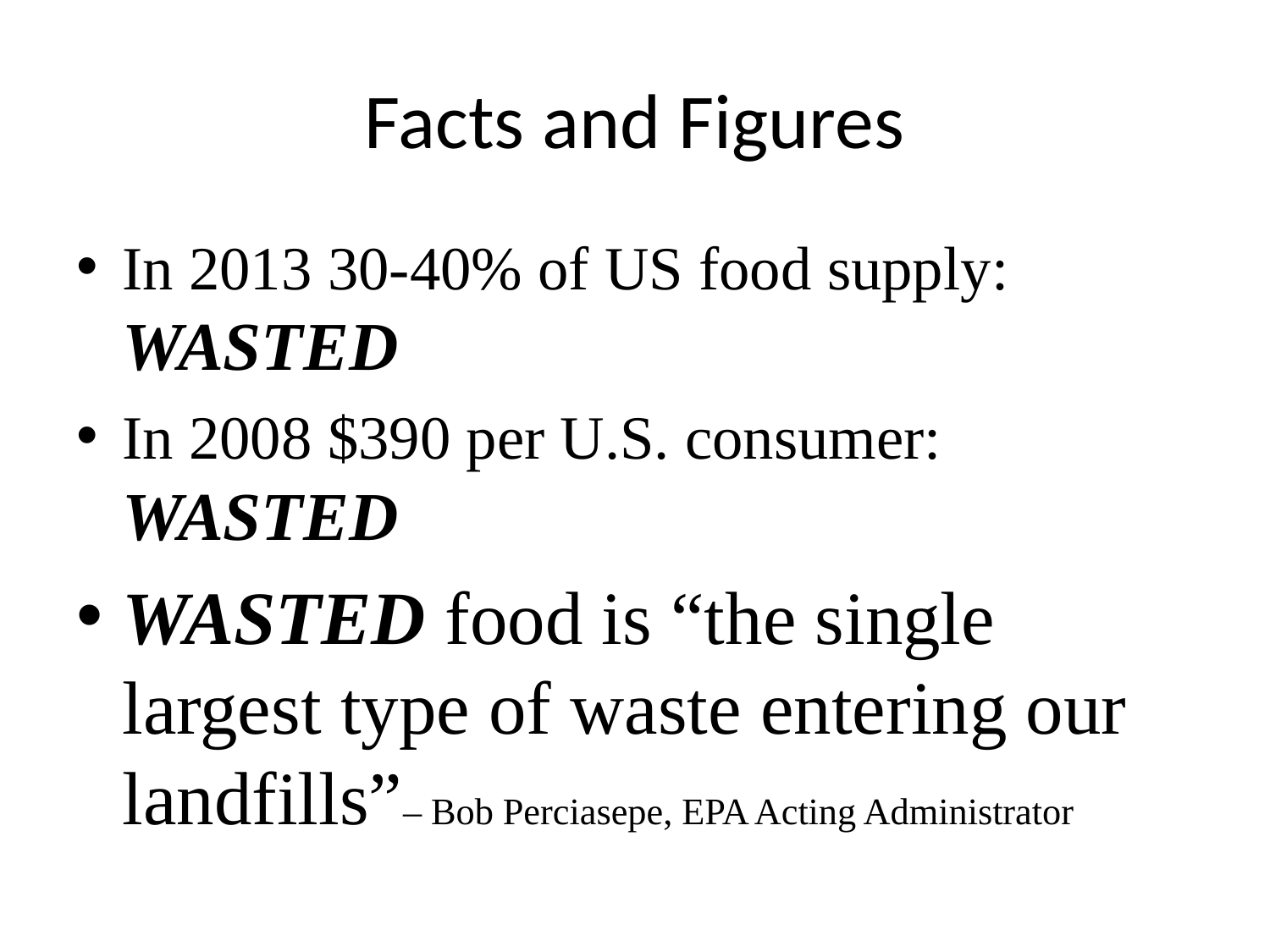

# Facts and Figures
In 2013 30-40% of US food supply: WASTED
In 2008 $390 per U.S. consumer: WASTED
WASTED food is “the single largest type of waste entering our landfills”– Bob Perciasepe, EPA Acting Administrator